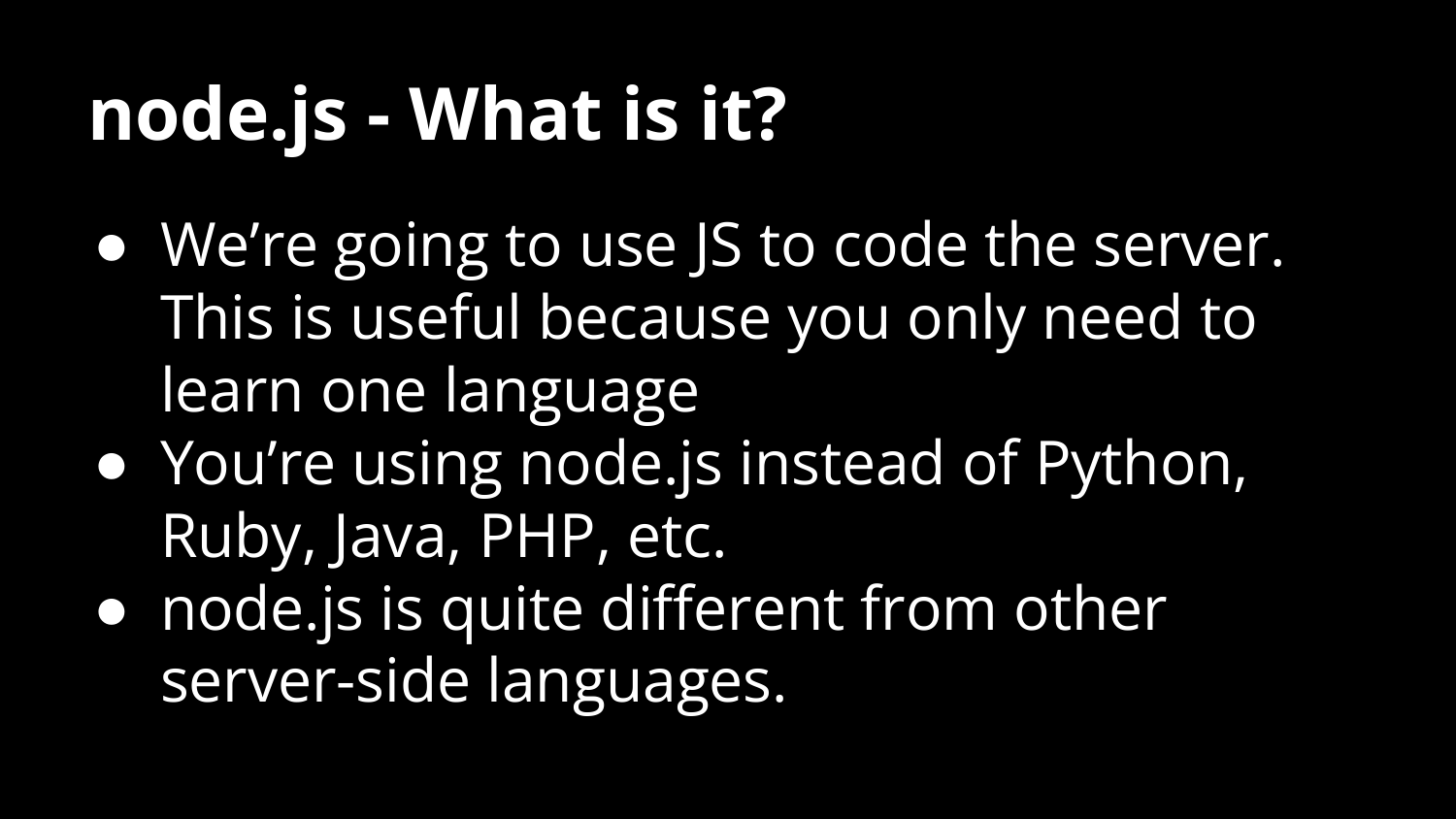

# node.js - What is it?
We’re going to use JS to code the server. This is useful because you only need to learn one language
You’re using node.js instead of Python, Ruby, Java, PHP, etc.
node.js is quite different from other server-side languages.